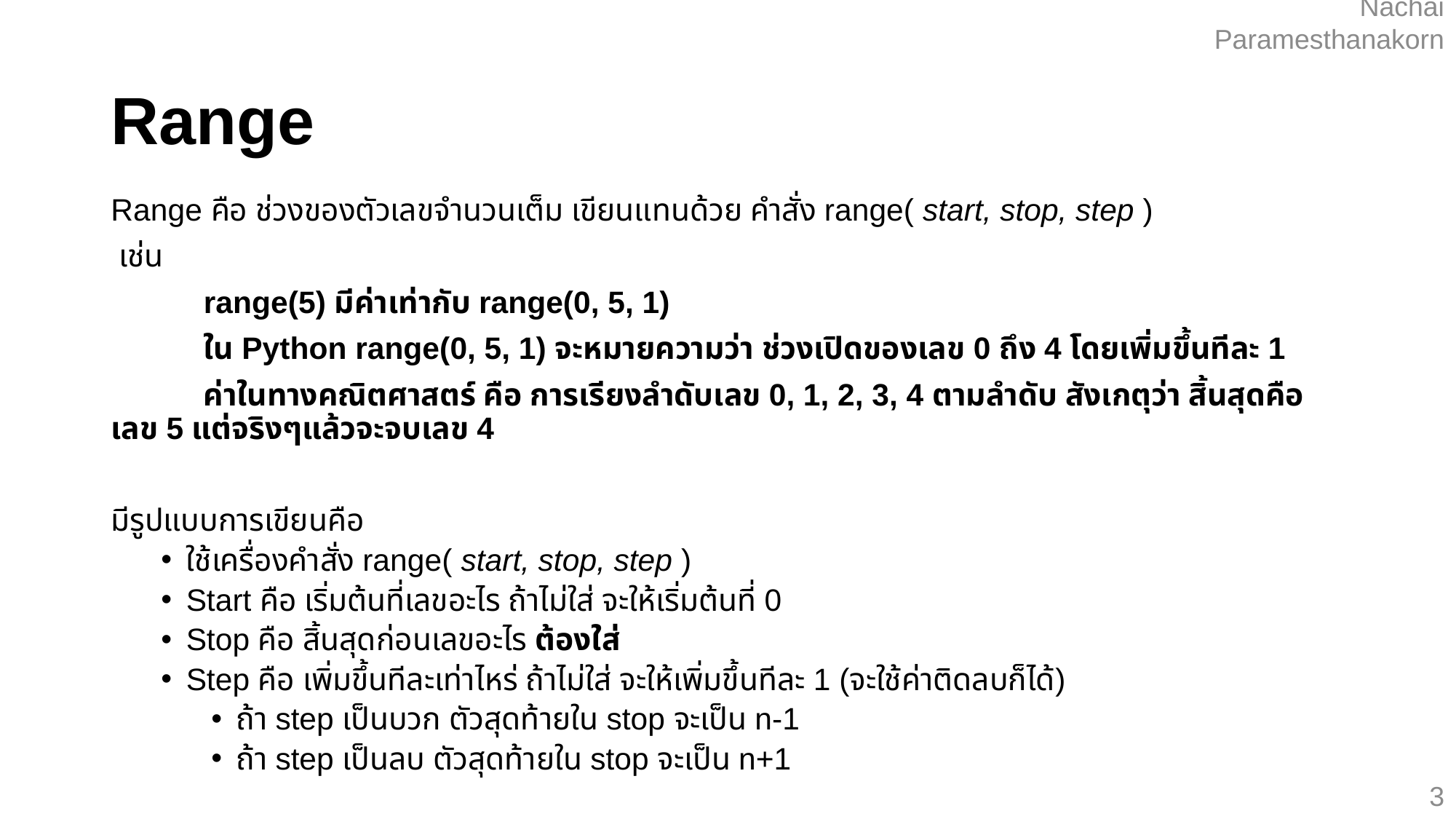

Nachai Paramesthanakorn
# Range
Range คือ ช่วงของตัวเลขจำนวนเต็ม เขียนแทนด้วย คำสั่ง range( start, stop, step )
 เช่น
	range(5) มีค่าเท่ากับ range(0, 5, 1)
	ใน Python range(0, 5, 1) จะหมายความว่า ช่วงเปิดของเลข 0 ถึง 4 โดยเพิ่มขึ้นทีละ 1
	ค่าในทางคณิตศาสตร์ คือ การเรียงลำดับเลข 0, 1, 2, 3, 4 ตามลำดับ สังเกตุว่า สิ้นสุดคือเลข 5 แต่จริงๆแล้วจะจบเลข 4

มีรูปแบบการเขียนคือ
ใช้เครื่องคำสั่ง range( start, stop, step )
Start คือ เริ่มต้นที่เลขอะไร ถ้าไม่ใส่ จะให้เริ่มต้นที่ 0
Stop คือ สิ้นสุดก่อนเลขอะไร ต้องใส่
Step คือ เพิ่มขึ้นทีละเท่าไหร่ ถ้าไม่ใส่ จะให้เพิ่มขึ้นทีละ 1 (จะใช้ค่าติดลบก็ได้)
ถ้า step เป็นบวก ตัวสุดท้ายใน stop จะเป็น n-1
ถ้า step เป็นลบ ตัวสุดท้ายใน stop จะเป็น n+1

3